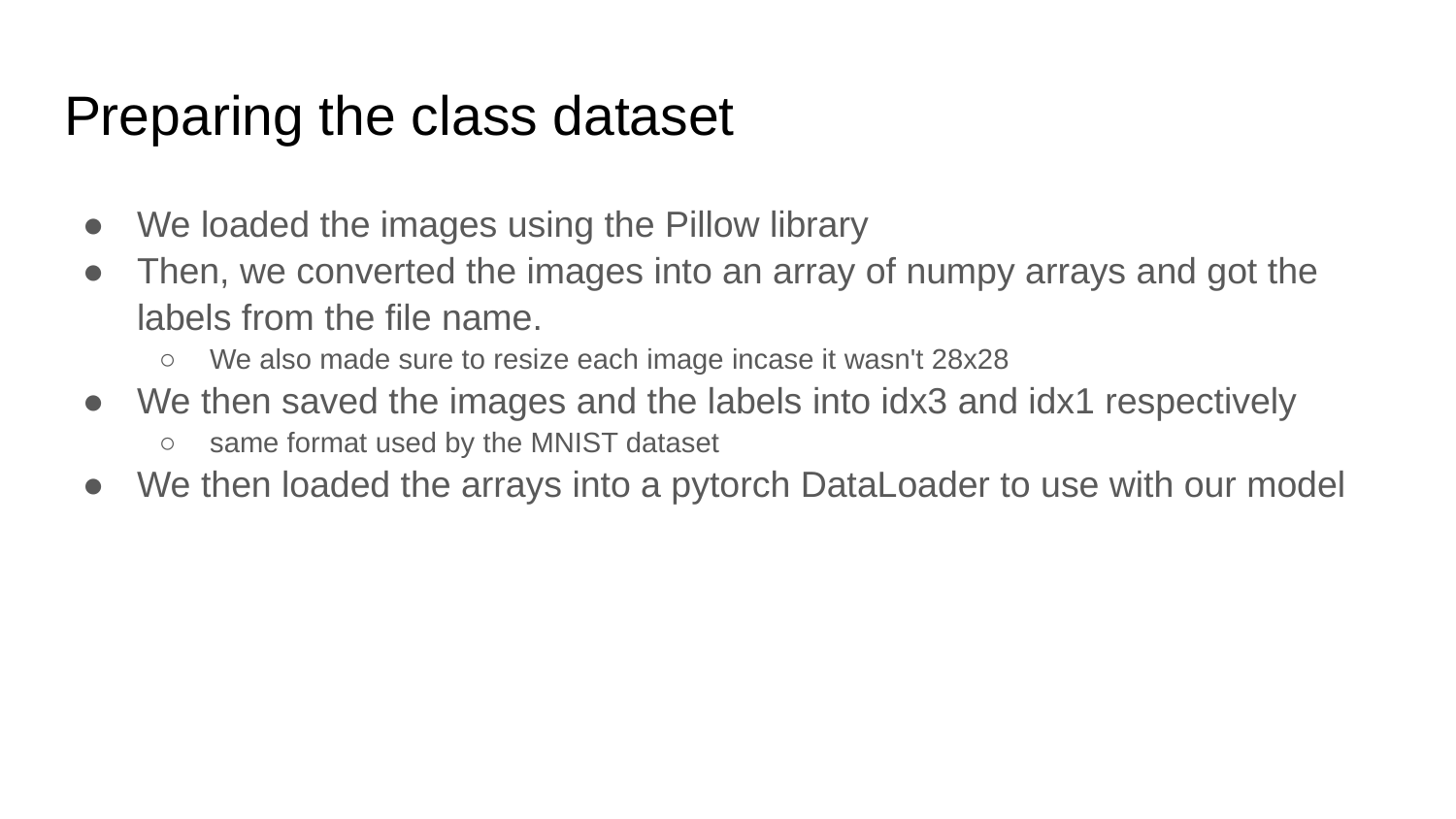

# Preparing the class dataset
We loaded the images using the Pillow library
Then, we converted the images into an array of numpy arrays and got the labels from the file name.
We also made sure to resize each image incase it wasn't 28x28
We then saved the images and the labels into idx3 and idx1 respectively
same format used by the MNIST dataset
We then loaded the arrays into a pytorch DataLoader to use with our model